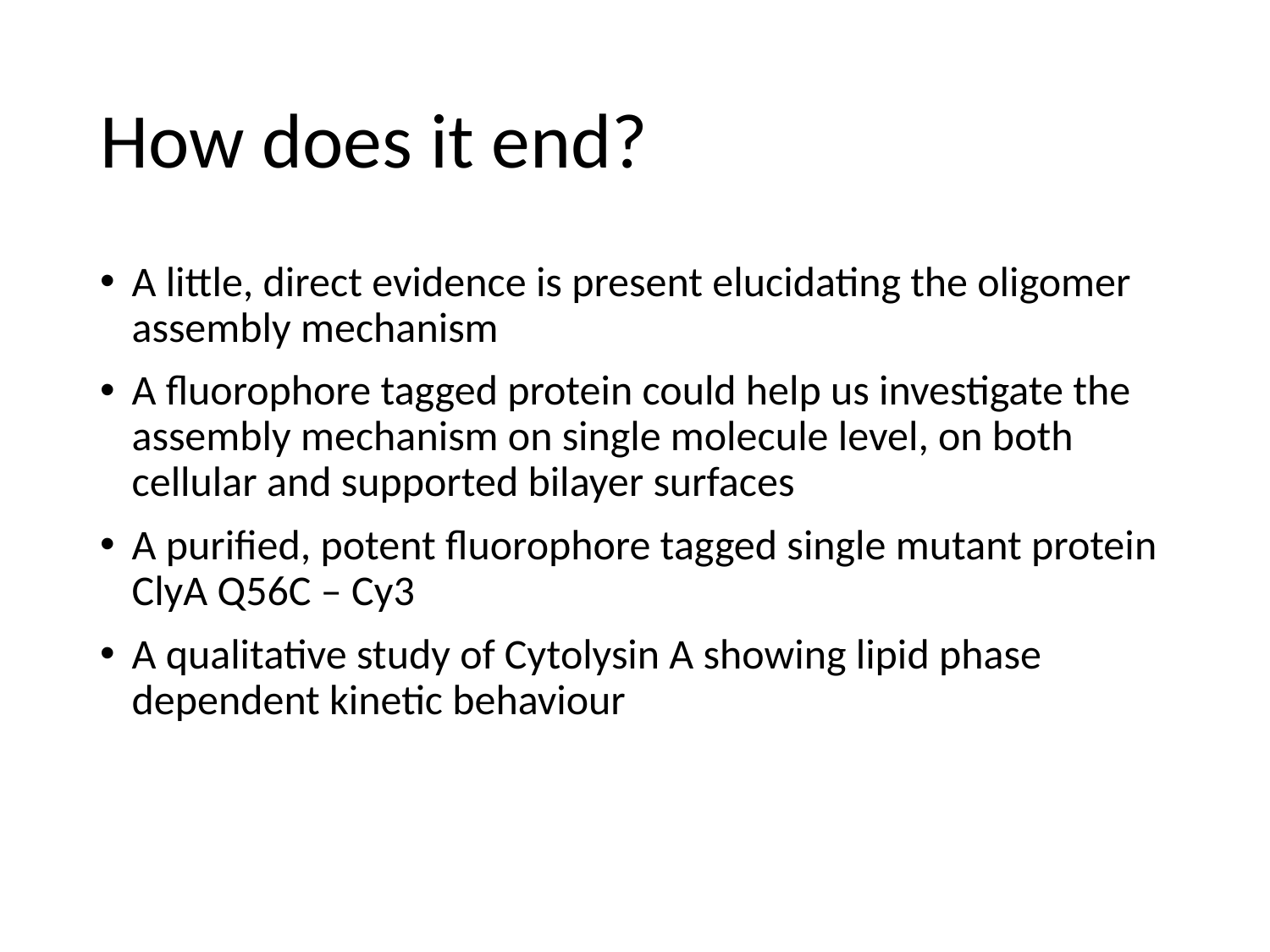

# How does it end?
A little, direct evidence is present elucidating the oligomer assembly mechanism
A fluorophore tagged protein could help us investigate the assembly mechanism on single molecule level, on both cellular and supported bilayer surfaces
A purified, potent fluorophore tagged single mutant protein ClyA Q56C – Cy3
A qualitative study of Cytolysin A showing lipid phase dependent kinetic behaviour